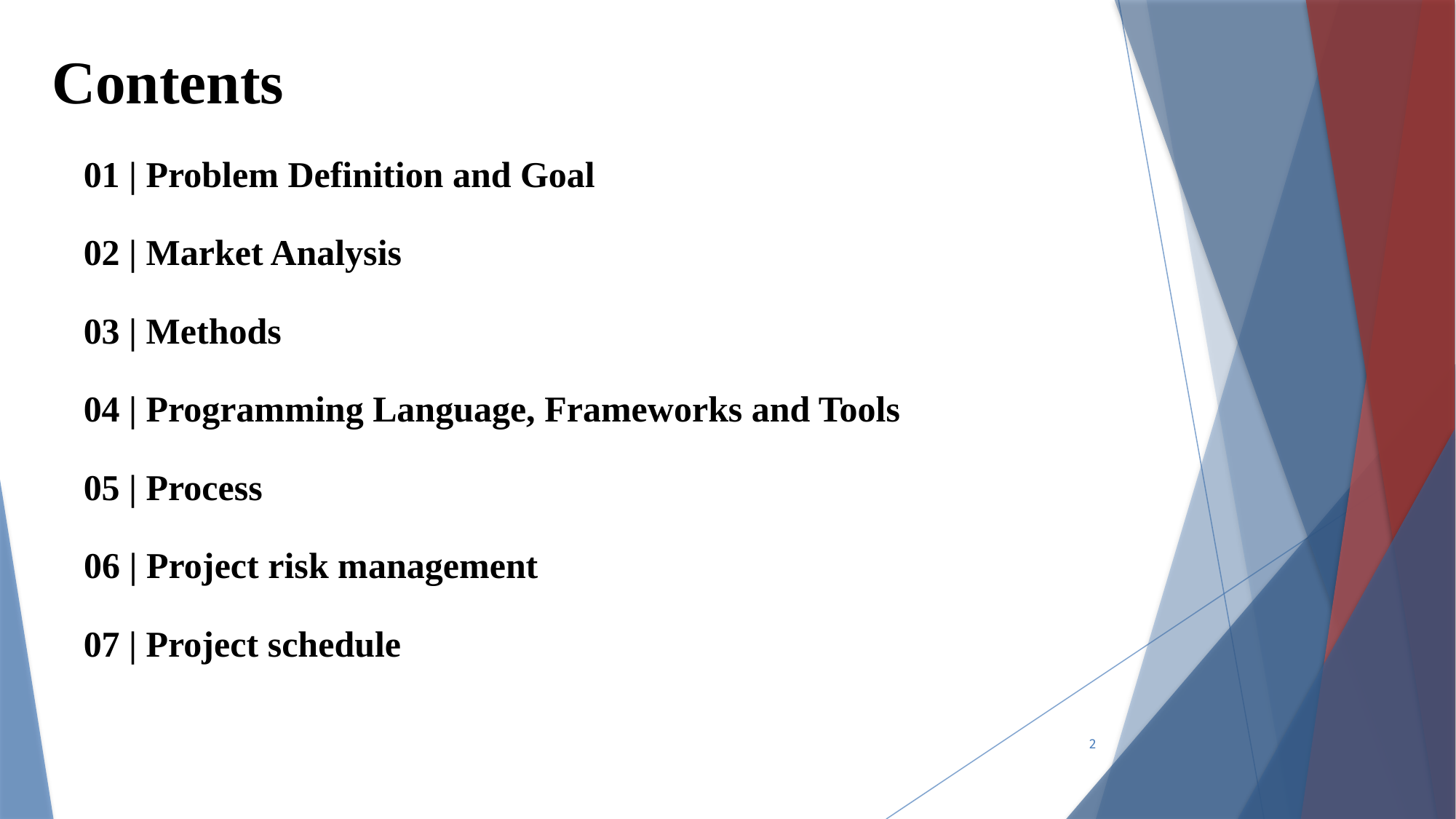

Contents
01 | Problem Definition and Goal
02 | Market Analysis
03 | Methods
04 | Programming Language, Frameworks and Tools
05 | Process
06 | Project risk management
07 | Project schedule
2